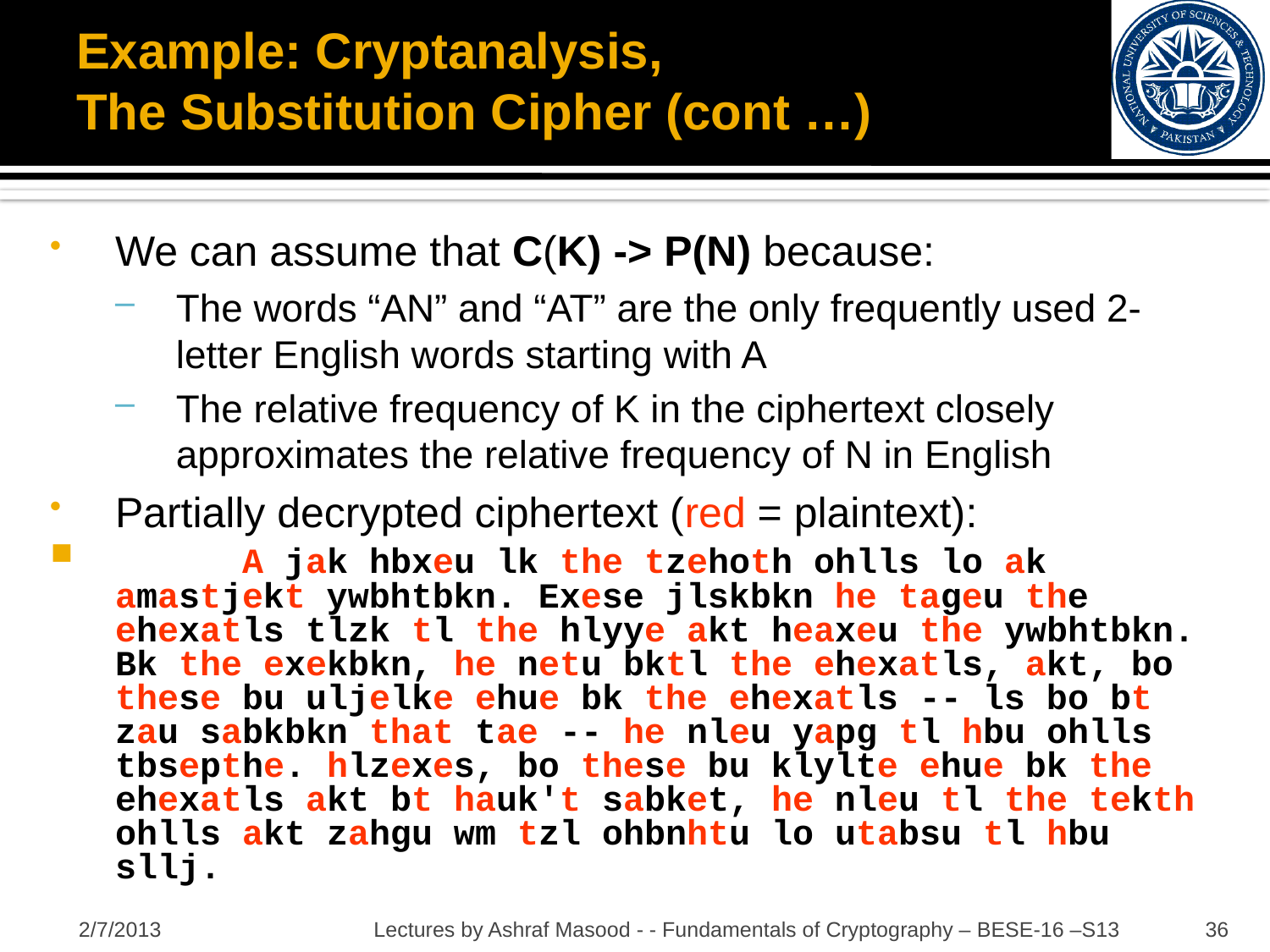

# Example: Cryptanalysis, The Substitution Cipher (cont …)

We can assume that C(K) -> P(N) because:
The words “AN” and “AT” are the only frequently used 2-letter English words starting with A
The relative frequency of K in the ciphertext closely approximates the relative frequency of N in English
Partially decrypted ciphertext (red = plaintext):
	A jak hbxeu lk the tzehoth ohlls lo ak amastjekt ywbhtbkn. Exese jlskbkn he tageu the ehexatls tlzk tl the hlyye akt heaxeu the ywbhtbkn. Bk the exekbkn, he netu bktl the ehexatls, akt, bo these bu uljelke ehue bk the ehexatls -- ls bo bt zau sabkbkn that tae -- he nleu yapg tl hbu ohlls tbsepthe. hlzexes, bo these bu klylte ehue bk the ehexatls akt bt hauk't sabket, he nleu tl the tekth ohlls akt zahgu wm tzl ohbnhtu lo utabsu tl hbu sllj.

2/7/2013
Lectures by Ashraf Masood - - Fundamentals of Cryptography – BESE-16 –S13
36